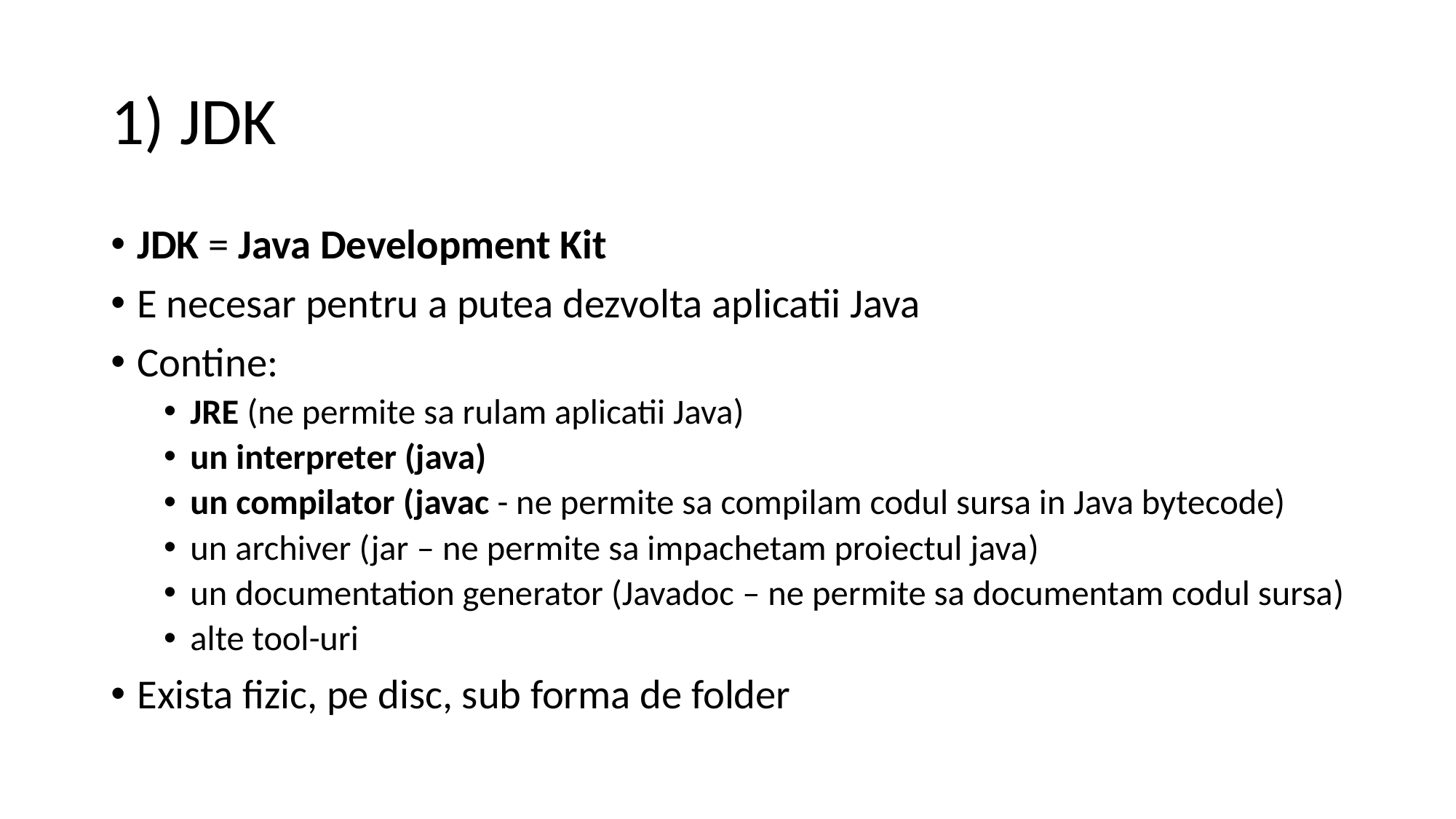

# 1) JDK
JDK = Java Development Kit
E necesar pentru a putea dezvolta aplicatii Java
Contine:
JRE (ne permite sa rulam aplicatii Java)
un interpreter (java)
un compilator (javac - ne permite sa compilam codul sursa in Java bytecode)
un archiver (jar – ne permite sa impachetam proiectul java)
un documentation generator (Javadoc – ne permite sa documentam codul sursa)
alte tool-uri
Exista fizic, pe disc, sub forma de folder